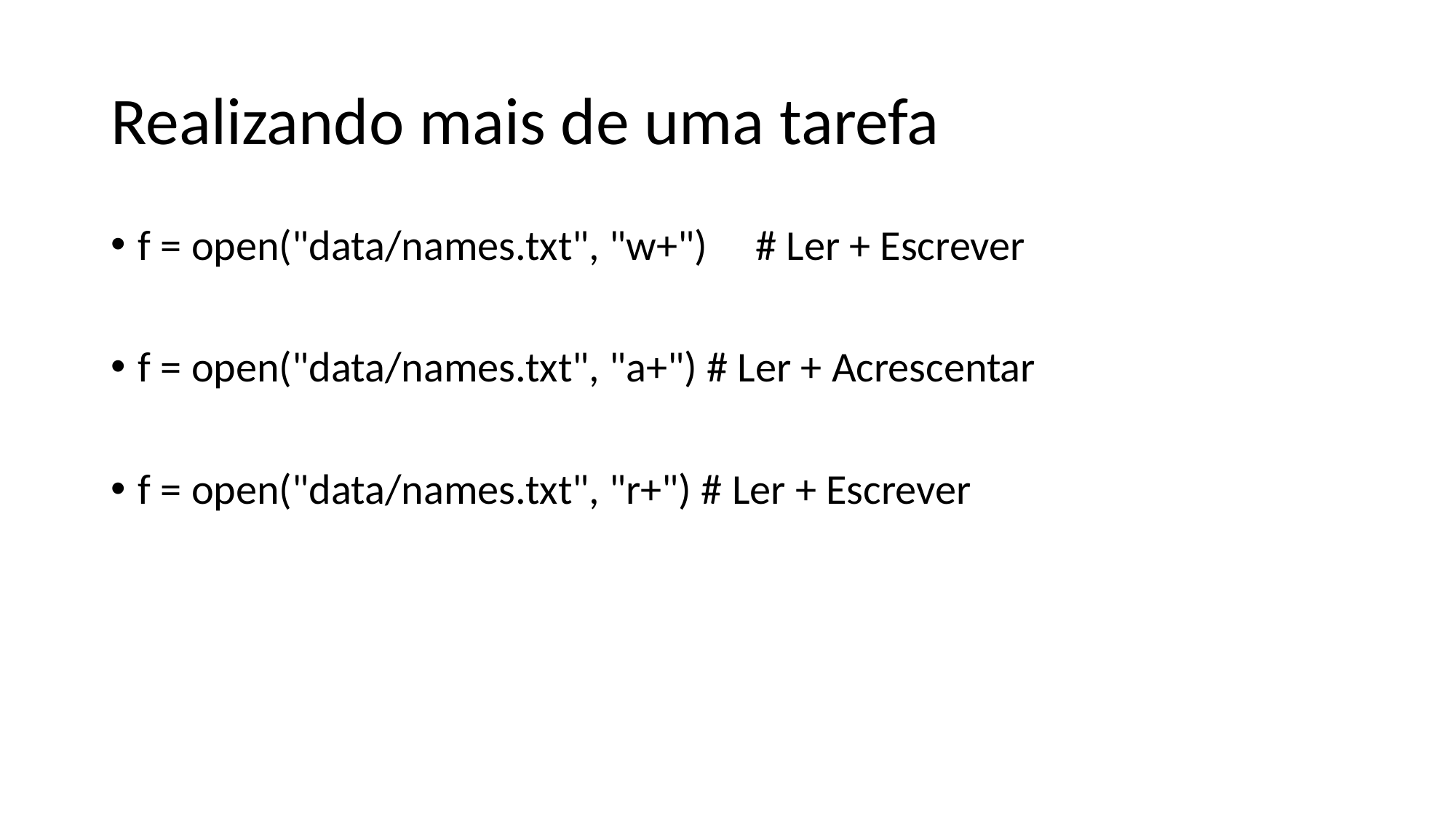

# Realizando mais de uma tarefa
f = open("data/names.txt", "w+")     # Ler + Escrever

f = open("data/names.txt", "a+") # Ler + Acrescentar

f = open("data/names.txt", "r+") # Ler + Escrever